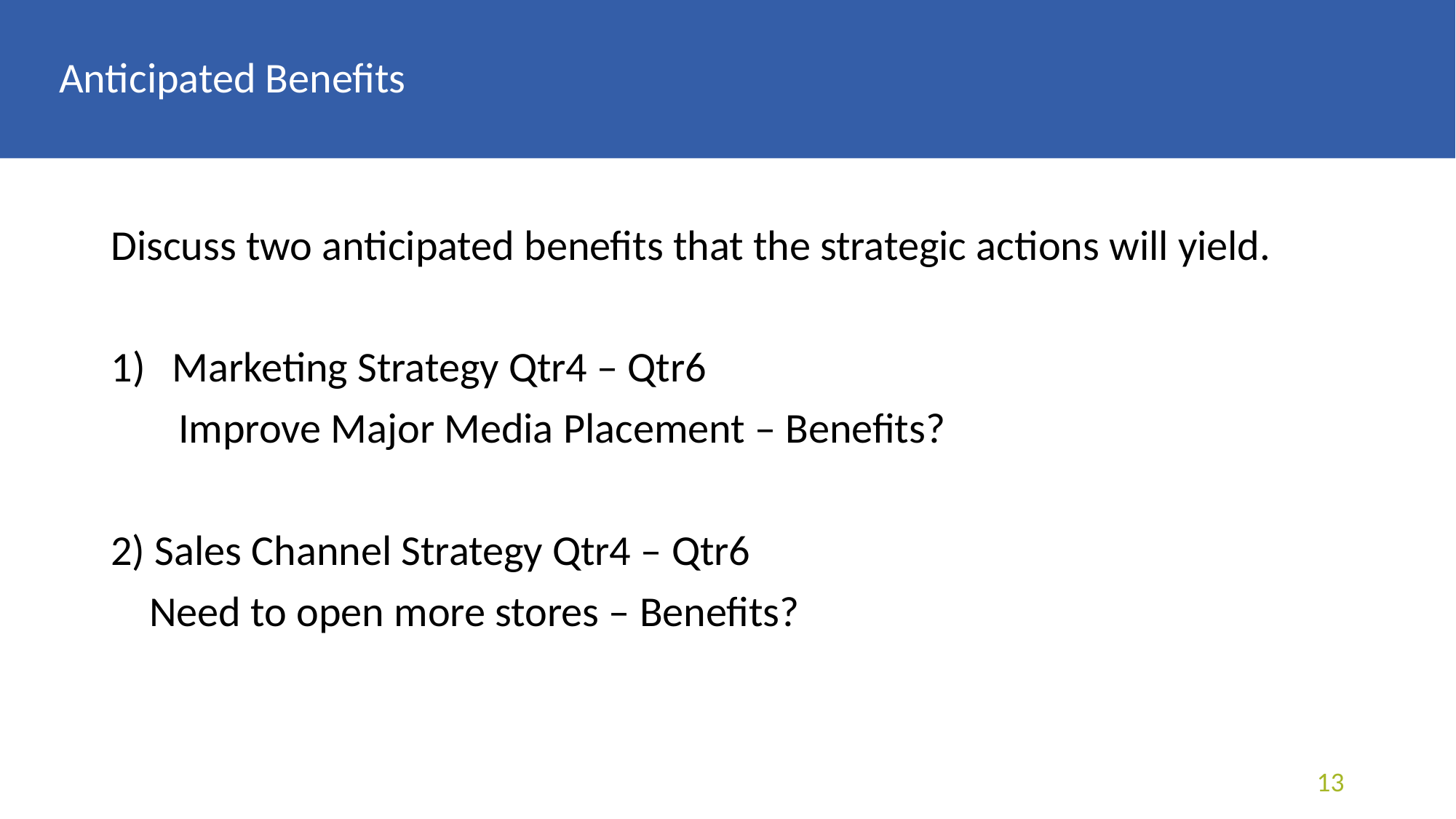

# Anticipated Benefits
Discuss two anticipated benefits that the strategic actions will yield.

Marketing Strategy Qtr4 – Qtr6
       Improve Major Media Placement – Benefits?

2) Sales Channel Strategy Qtr4 – Qtr6
    Need to open more stores – Benefits?
13